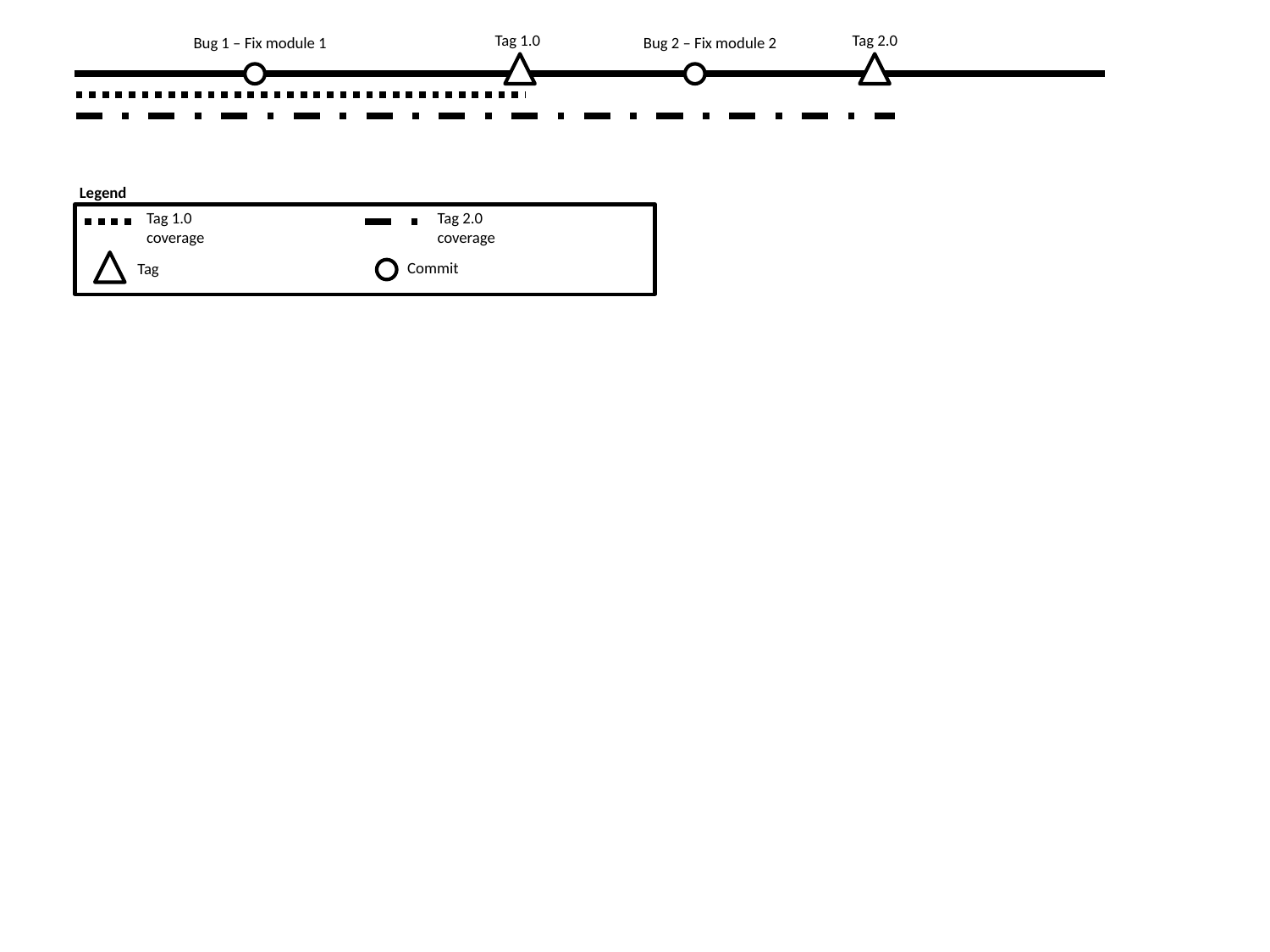

Tag 1.0
Tag 2.0
Bug 1 – Fix module 1
Bug 2 – Fix module 2

Legend
Tag 1.0
coverage
Tag 2.0
coverage

Commit

Tag